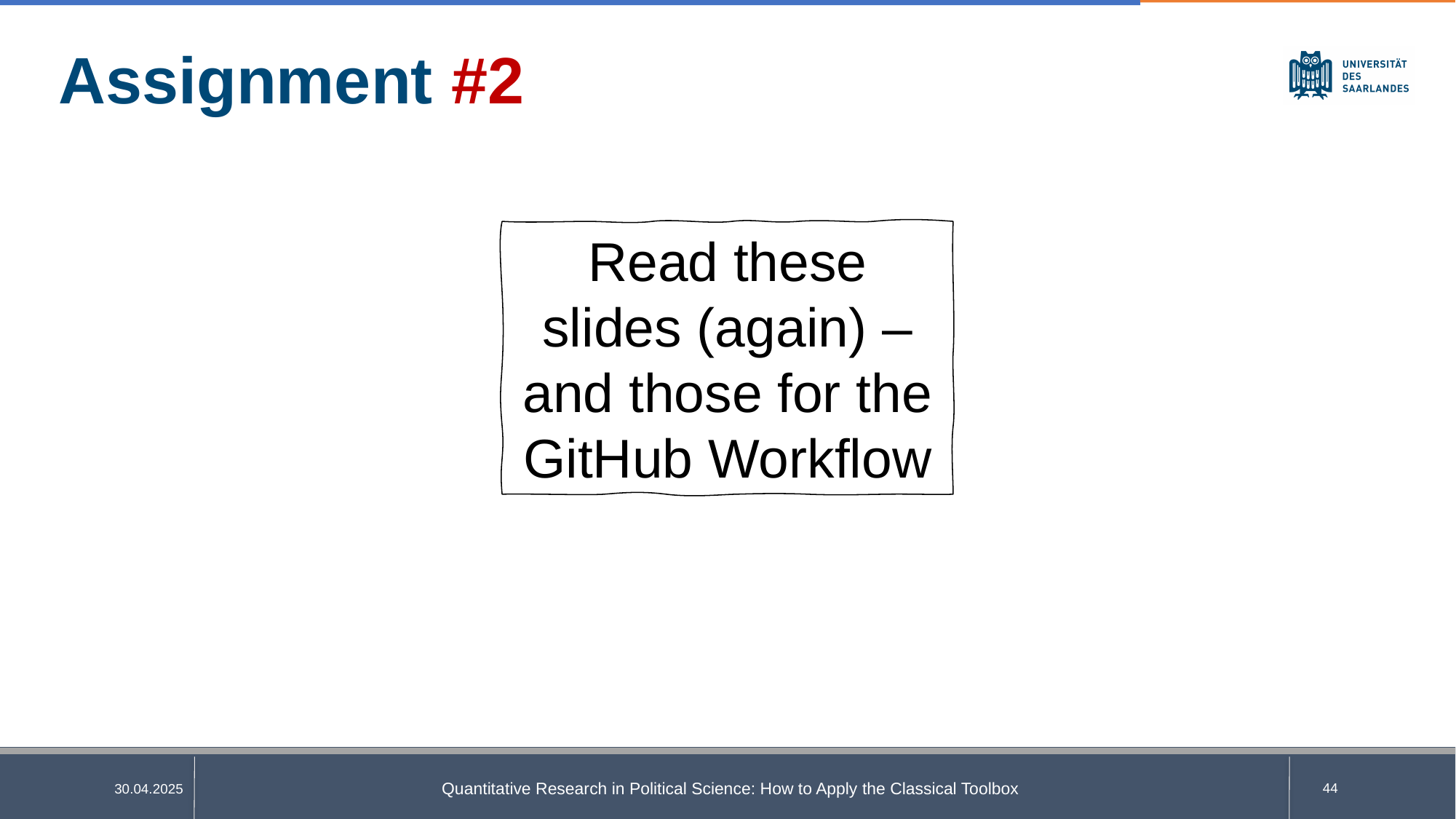

Assignment #2
Read these slides (again) – and those for the GitHub Workflow
Quantitative Research in Political Science: How to Apply the Classical Toolbox
44
30.04.2025